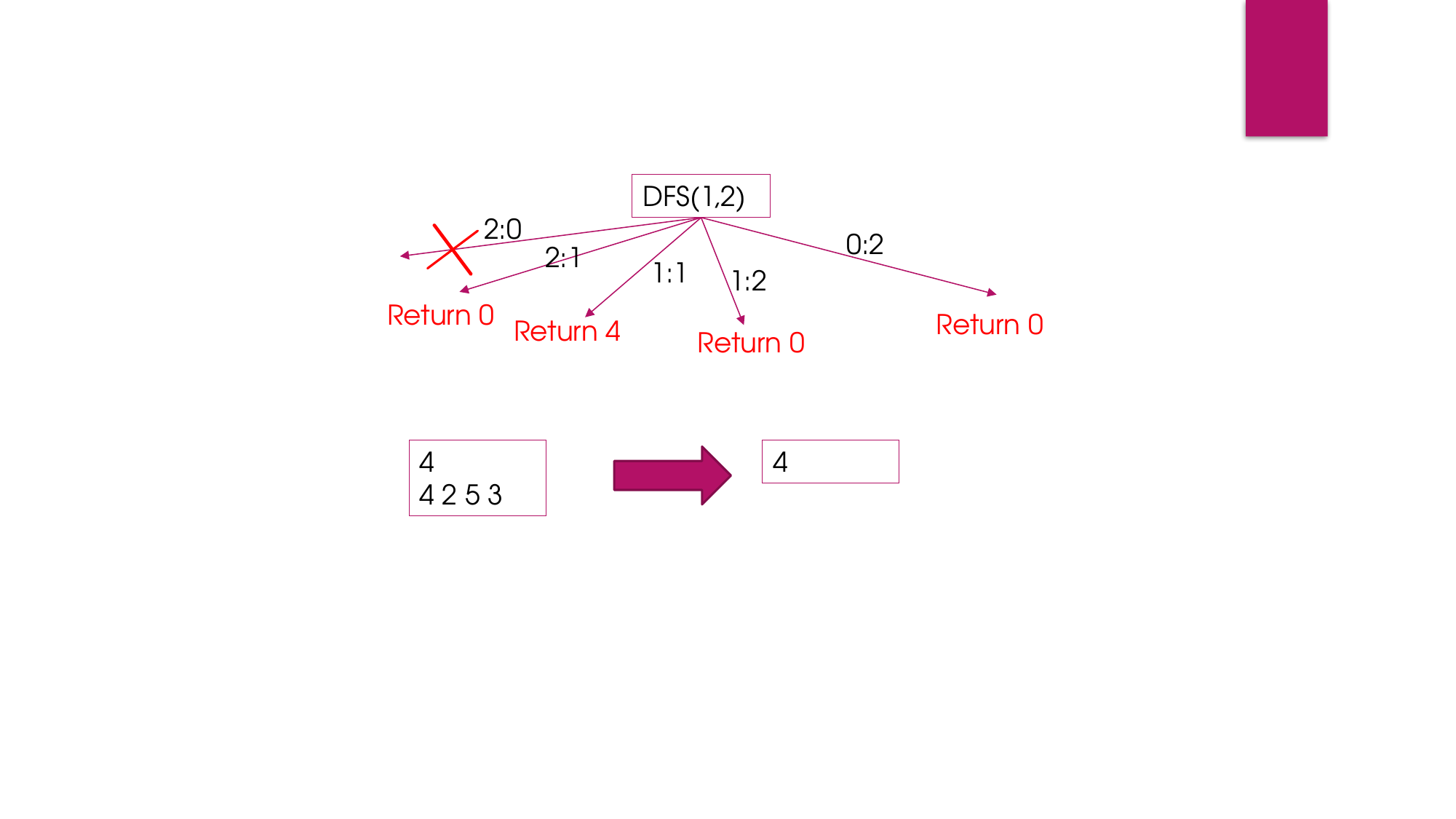

DFS(1,2)
2:0

0:2
2:1
1:1
1:2
Return 0
Return 0
Return 4
Return 0
4
4
4 2 5 3